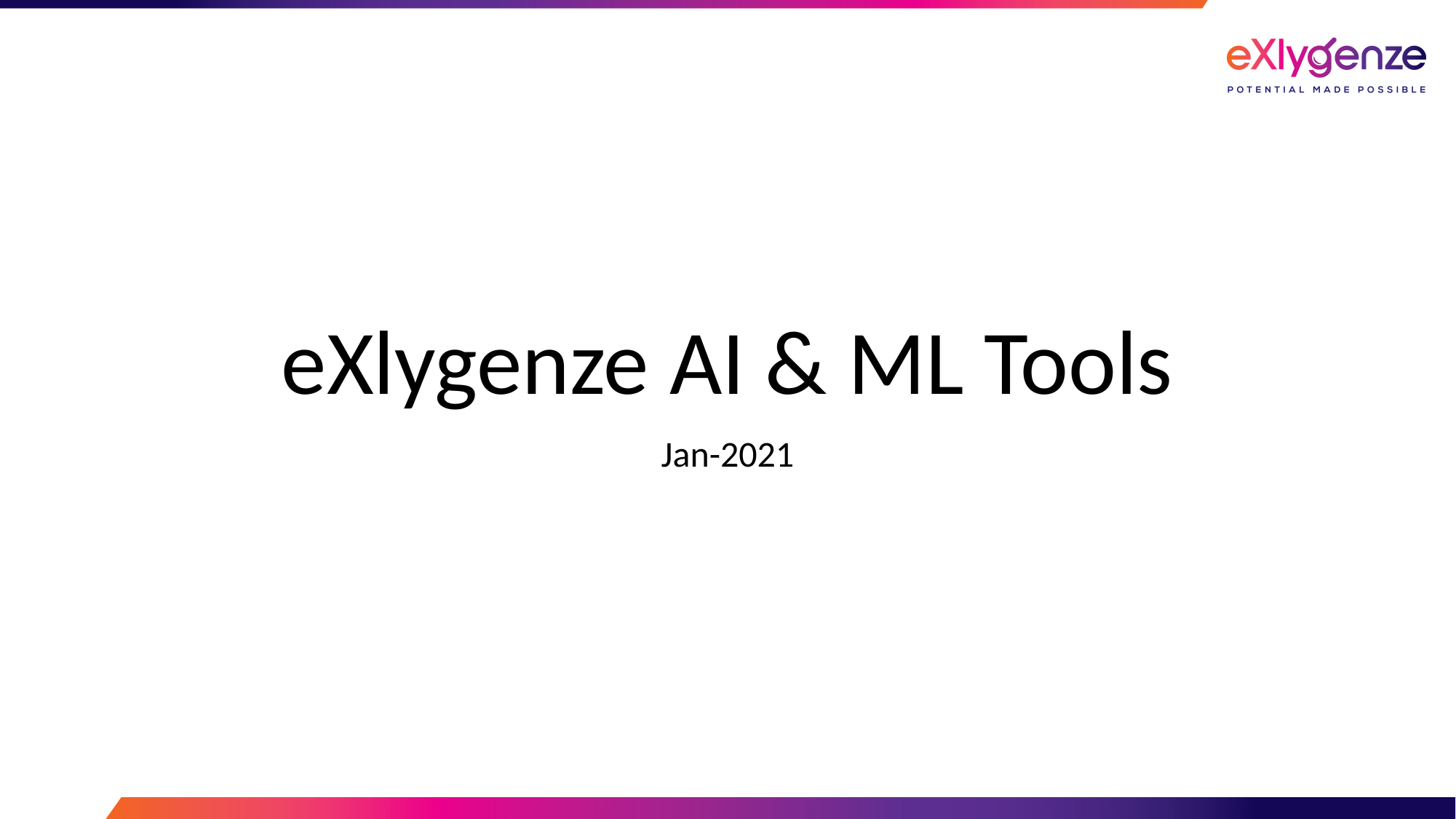

# eXlygenze AI & ML Tools
Jan-2021